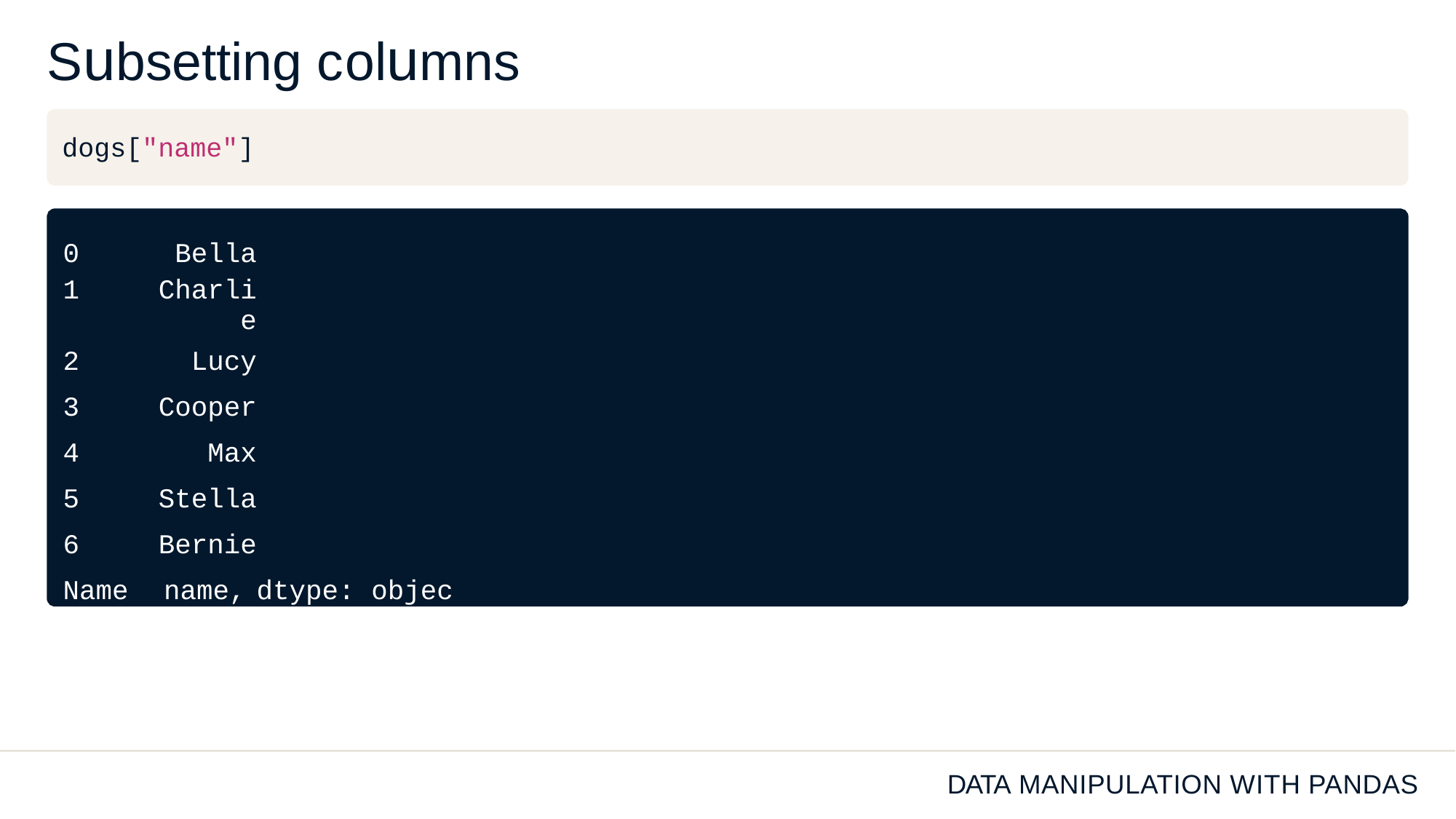

# Subsetting columns

dogs["name"]

| 0 | Bella |  |  |
| --- | --- | --- | --- |
| 1 | Charlie |  |  |
| 2 | Lucy |  |  |
| 3 | Cooper |  |  |
| 4 | Max |  |  |
| 5 | Stella |  |  |
| 6 | Bernie |  |  |
| Name: | name, | dtype: | object |
DATA MANIPULATION WITH PANDAS